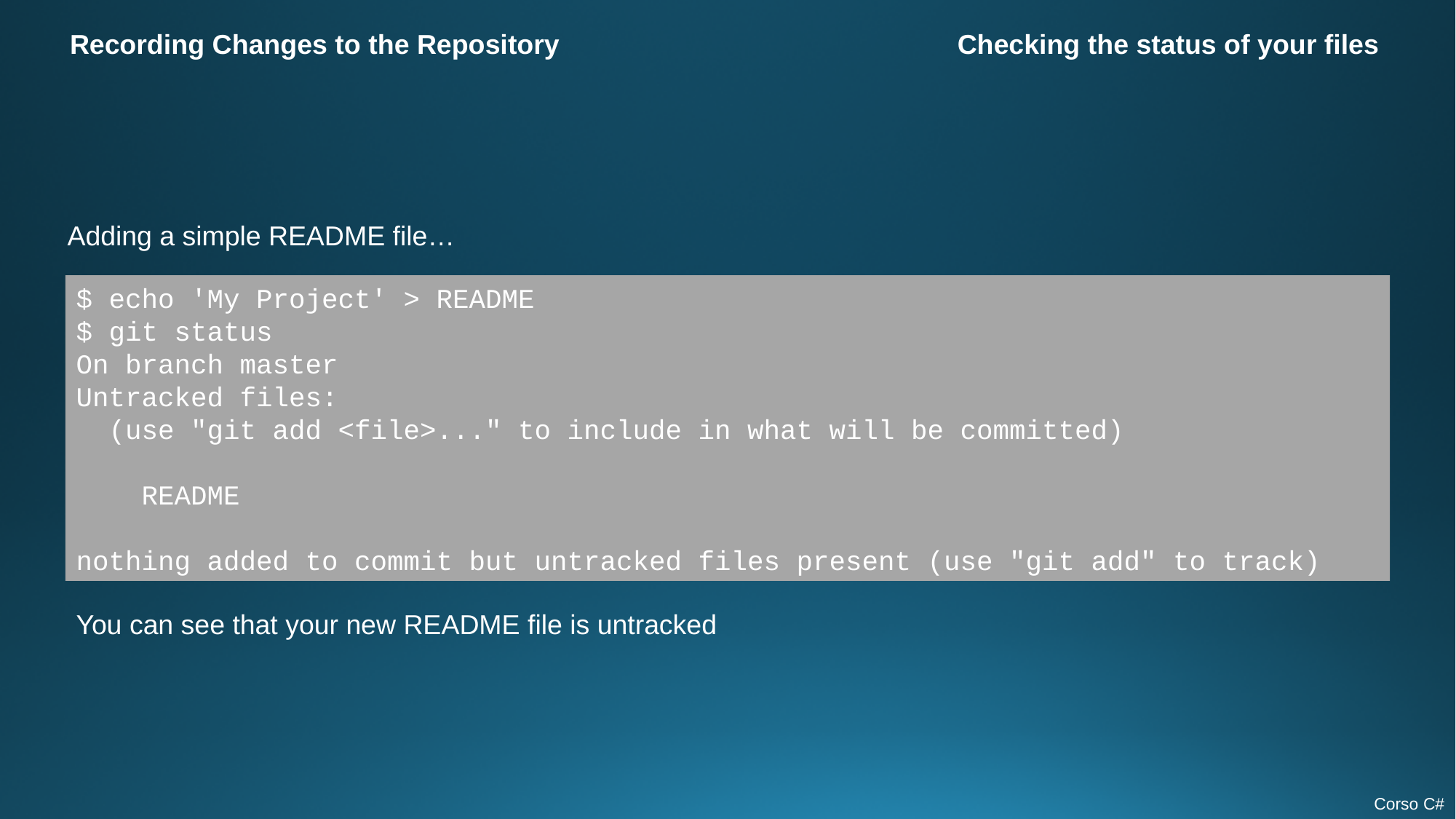

Recording Changes to the Repository
Checking the status of your files
Adding a simple README file…
$ echo 'My Project' > README
$ git status
On branch master
Untracked files:
  (use "git add <file>..." to include in what will be committed)

    README

nothing added to commit but untracked files present (use "git add" to track)
You can see that your new README file is untracked
Corso C#